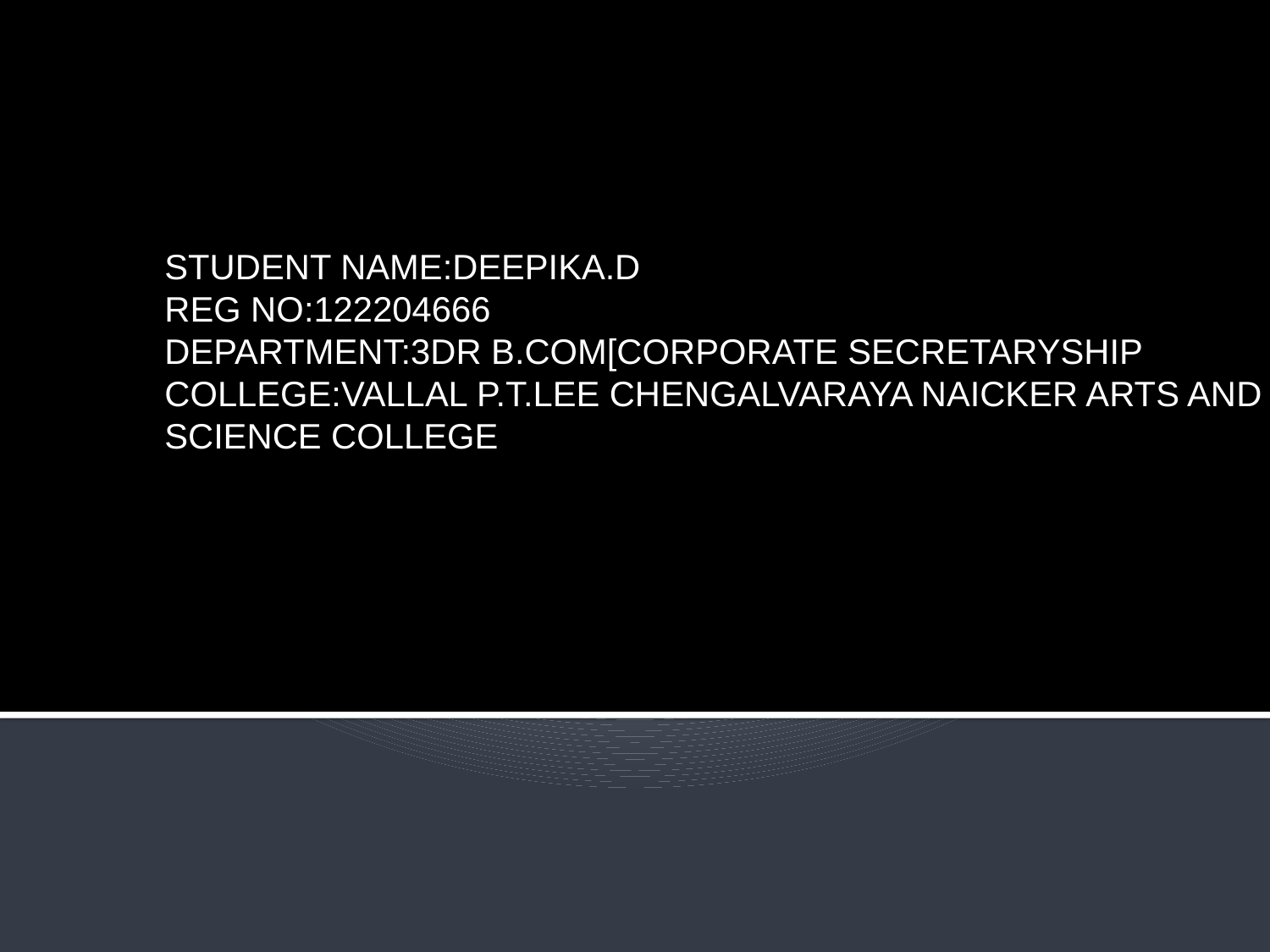

STUDENT NAME:DEEPIKA.D
REG NO:122204666
DEPARTMENT:3DR B.COM[CORPORATE SECRETARYSHIP
COLLEGE:VALLAL P.T.LEE CHENGALVARAYA NAICKER ARTS AND SCIENCE COLLEGE